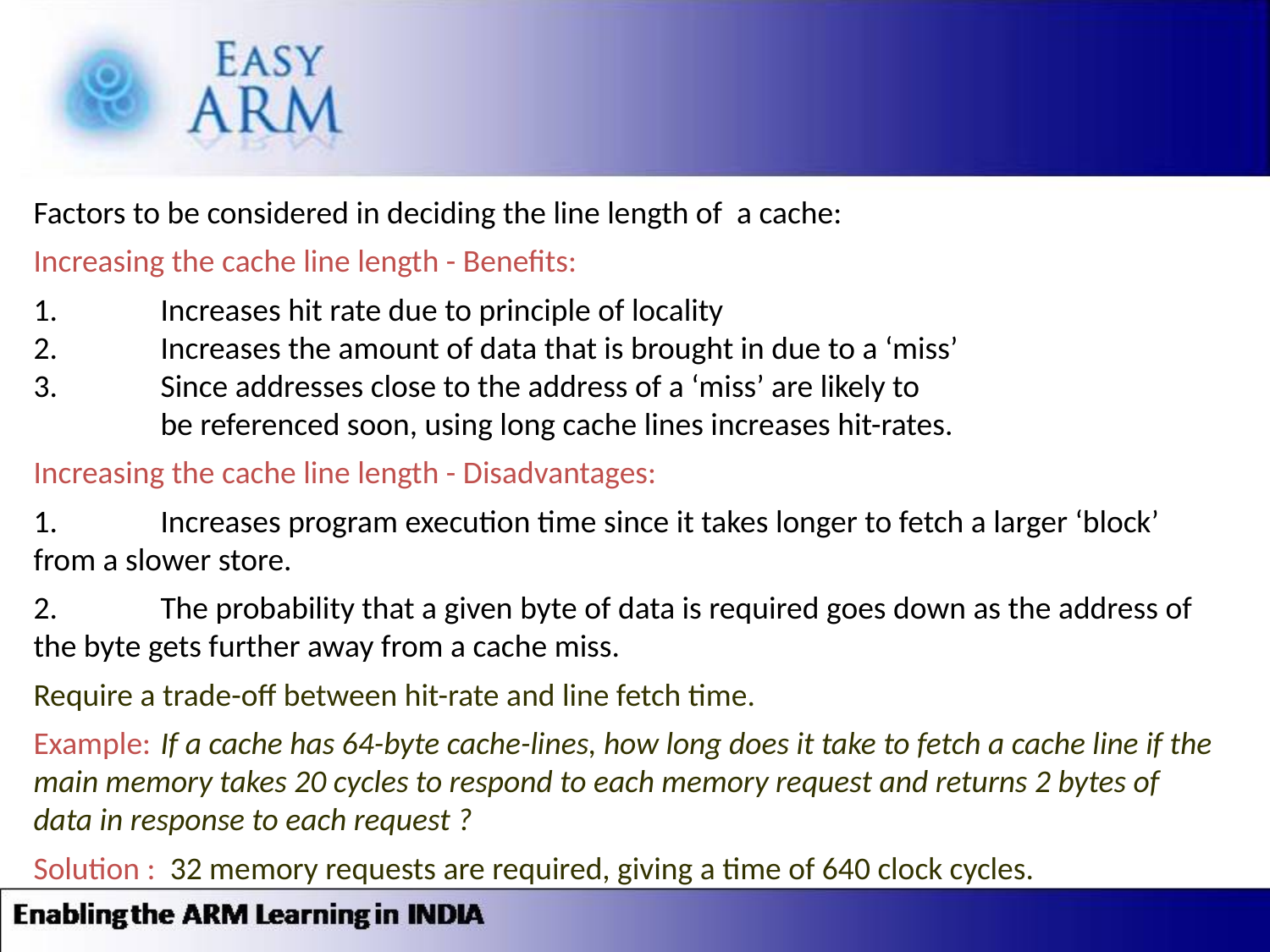

Factors to be considered in deciding the line length of  a cache:
Increasing the cache line length - Benefits:
1.	Increases hit rate due to principle of locality
2.	Increases the amount of data that is brought in due to a ‘miss’
3.	Since addresses close to the address of a ‘miss’ are likely to
	be referenced soon, using long cache lines increases hit-rates.
Increasing the cache line length - Disadvantages:
1.	Increases program execution time since it takes longer to fetch a larger ‘block’ from a slower store.
2.	The probability that a given byte of data is required goes down as the address of the byte gets further away from a cache miss.
Require a trade-off between hit-rate and line fetch time.
Example:	If a cache has 64-byte cache-lines, how long does it take to fetch a cache line if the main memory takes 20 cycles to respond to each memory request and returns 2 bytes of data in response to each request ?
Solution :  32 memory requests are required, giving a time of 640 clock cycles.